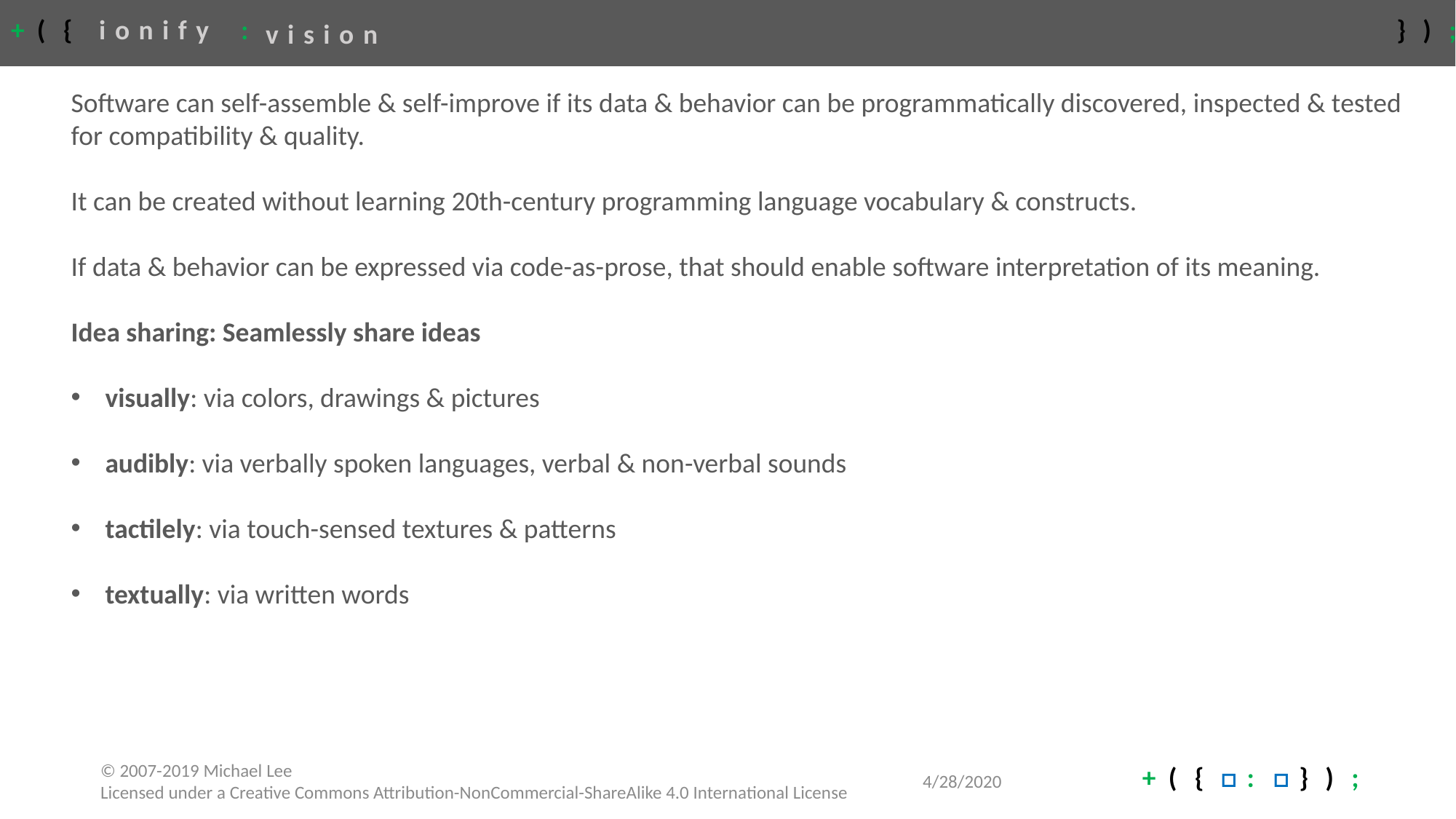

# vision
Software can self-assemble & self-improve if its data & behavior can be programmatically discovered, inspected & tested for compatibility & quality.

It can be created without learning 20th-century programming language vocabulary & constructs.

If data & behavior can be expressed via code-as-prose, that should enable software interpretation of its meaning.

Idea sharing: Seamlessly share ideas

visually: via colors, drawings & pictures

audibly: via verbally spoken languages, verbal & non-verbal sounds

tactilely: via touch-sensed textures & patterns

textually: via written words

4/28/2020
© 2007-2019 Michael Lee
Licensed under a Creative Commons Attribution-NonCommercial-ShareAlike 4.0 International License